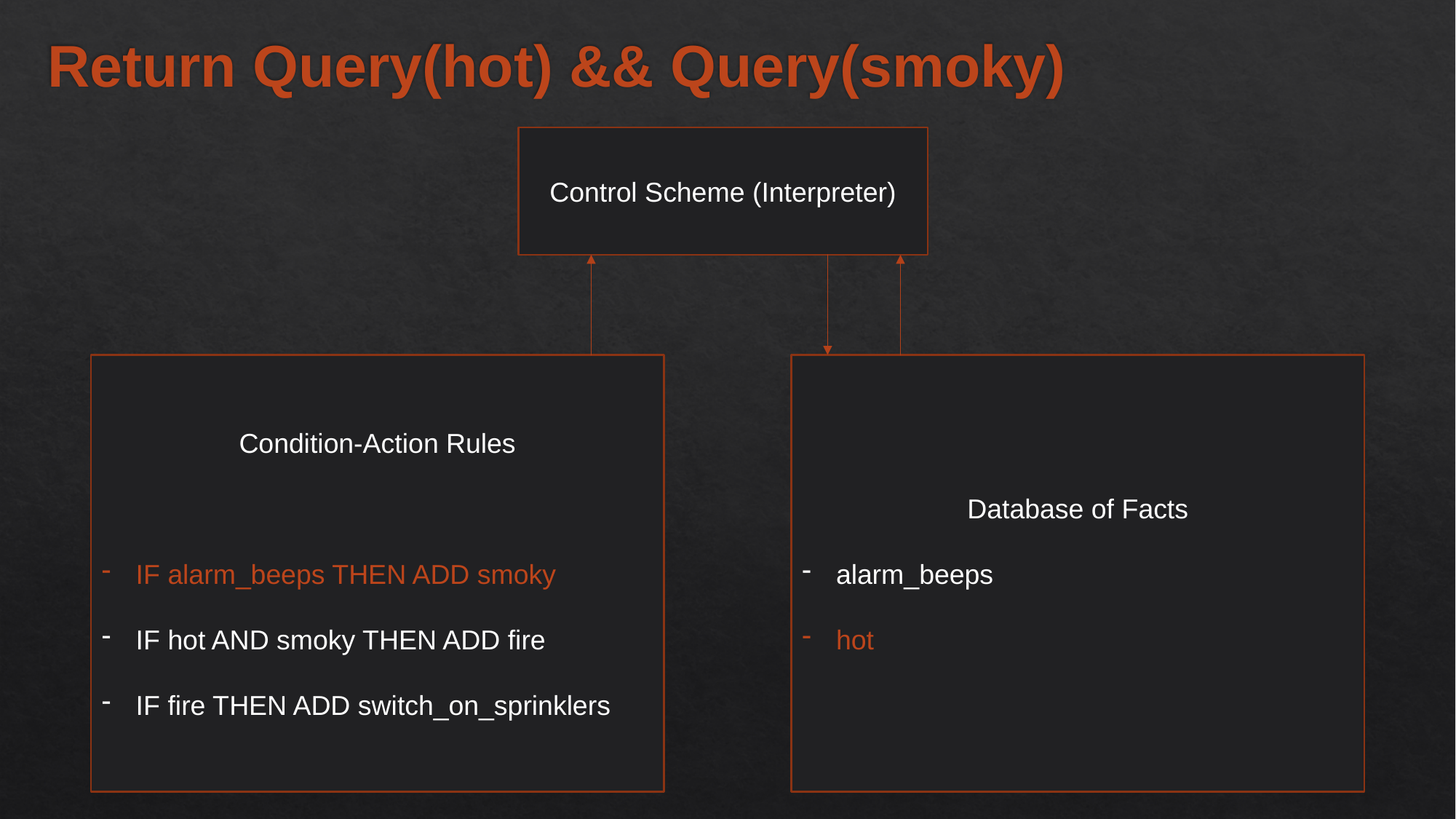

Return Query(hot) && Query(smoky)

Control Scheme (Interpreter)
Condition-Action Rules

IF alarm_beeps THEN ADD smoky

IF hot AND smoky THEN ADD fire

IF fire THEN ADD switch_on_sprinklers
Database of Facts

alarm_beeps

hot